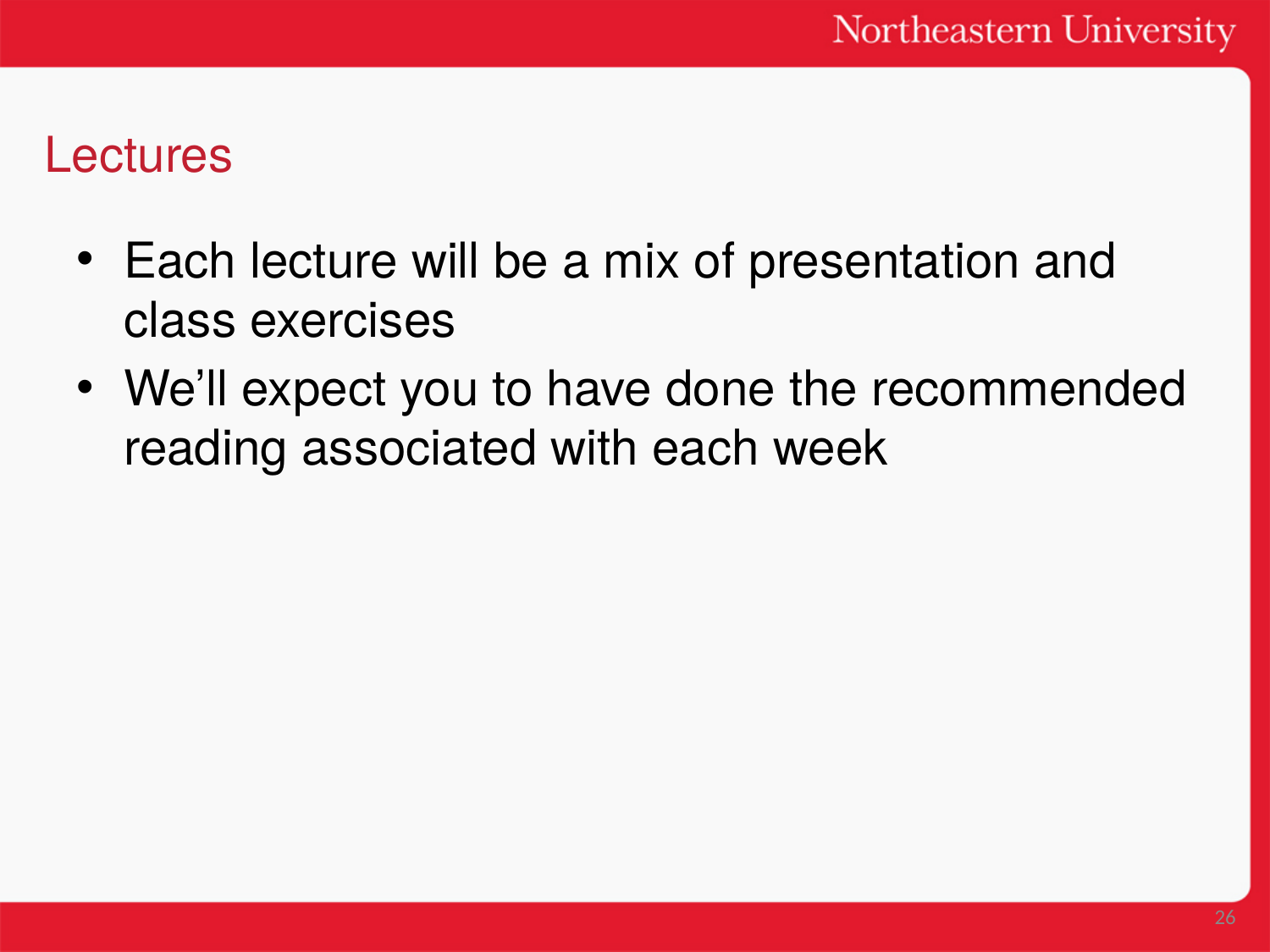

# Lectures
Each lecture will be a mix of presentation and class exercises
We’ll expect you to have done the recommended reading associated with each week
26